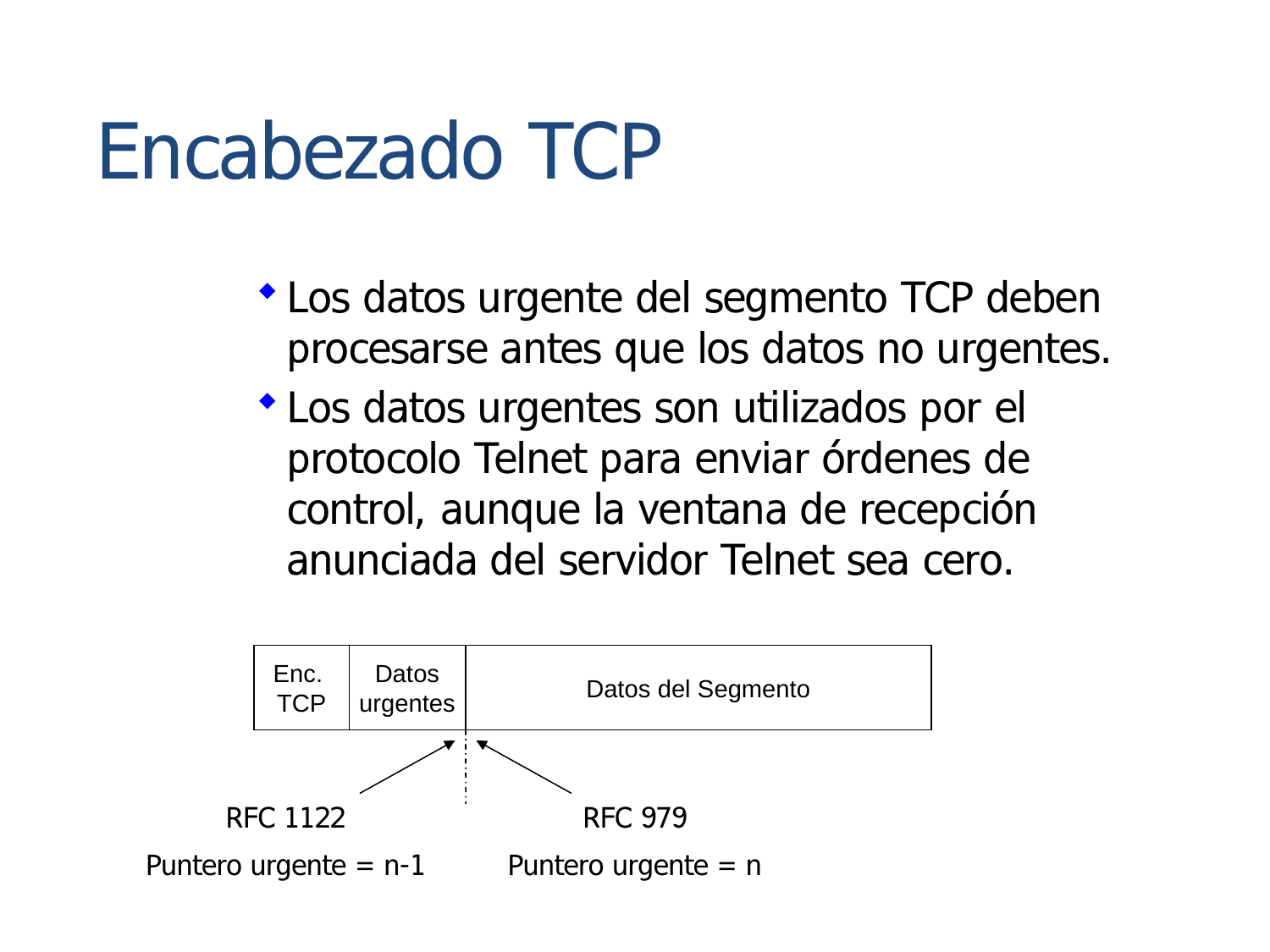

Encabezado TCP
Los datos urgente del segmento TCP deben procesarse antes que los datos no urgentes.
Los datos urgentes son utilizados por el protocolo Telnet para enviar órdenes de control, aunque la ventana de recepción anunciada del servidor Telnet sea cero.
Enc.
TCP
Datos
urgentes
Datos del Segmento

RFC 1122
Puntero urgente = n-1
RFC 979
Puntero urgente = n